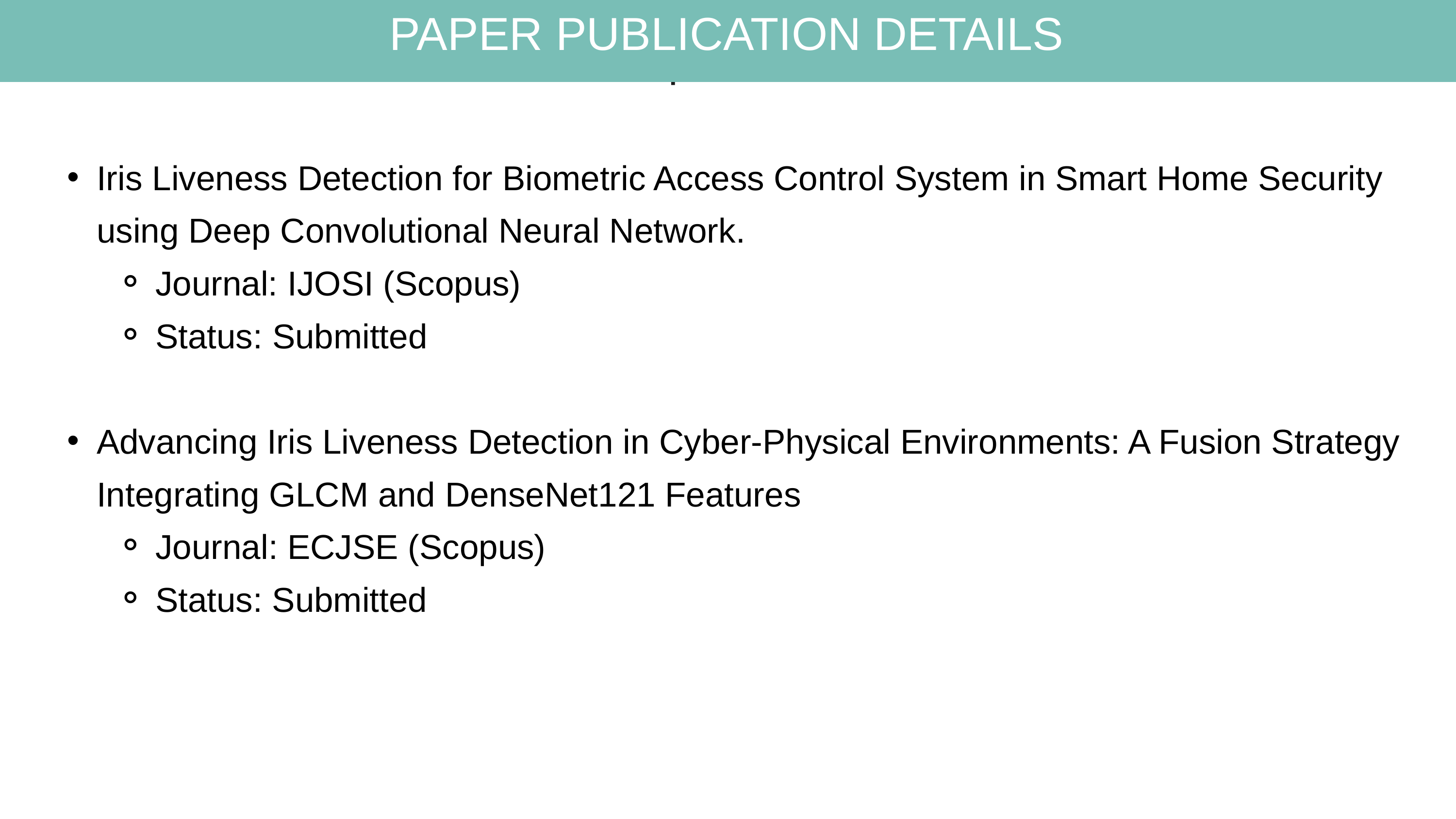

PAPER PUBLICATION DETAILS
Demonstration of Developed
Iris Liveness Detection for Biometric Access Control System in Smart Home Security using Deep Convolutional Neural Network.
Journal: IJOSI (Scopus)
Status: Submitted

Advancing Iris Liveness Detection in Cyber-Physical Environments: A Fusion Strategy Integrating GLCM and DenseNet121 Features
Journal: ECJSE (Scopus)
Status: Submitted